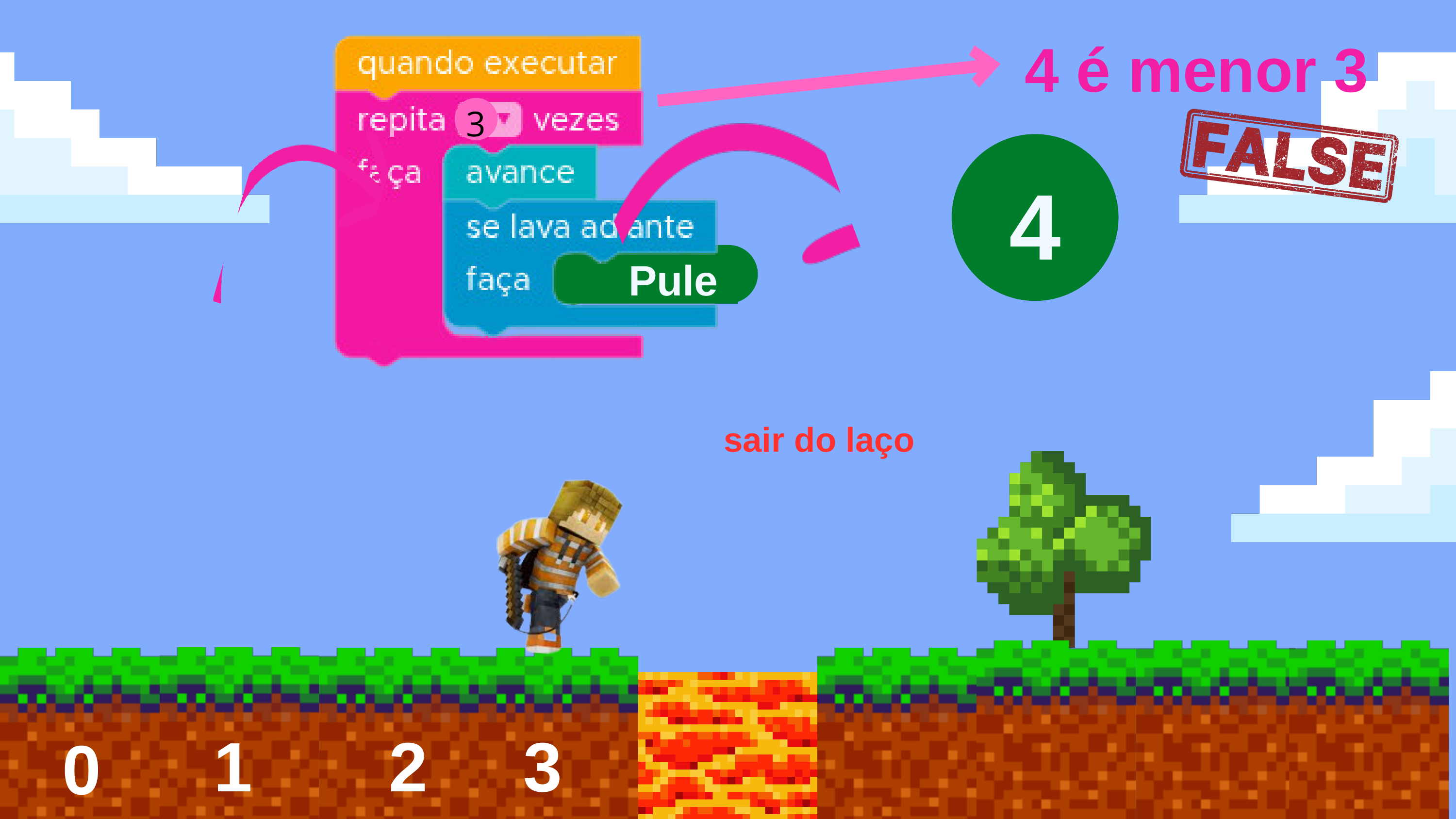

4 é menor 3

3

4

Pule

sair do laço

1
2
3
0